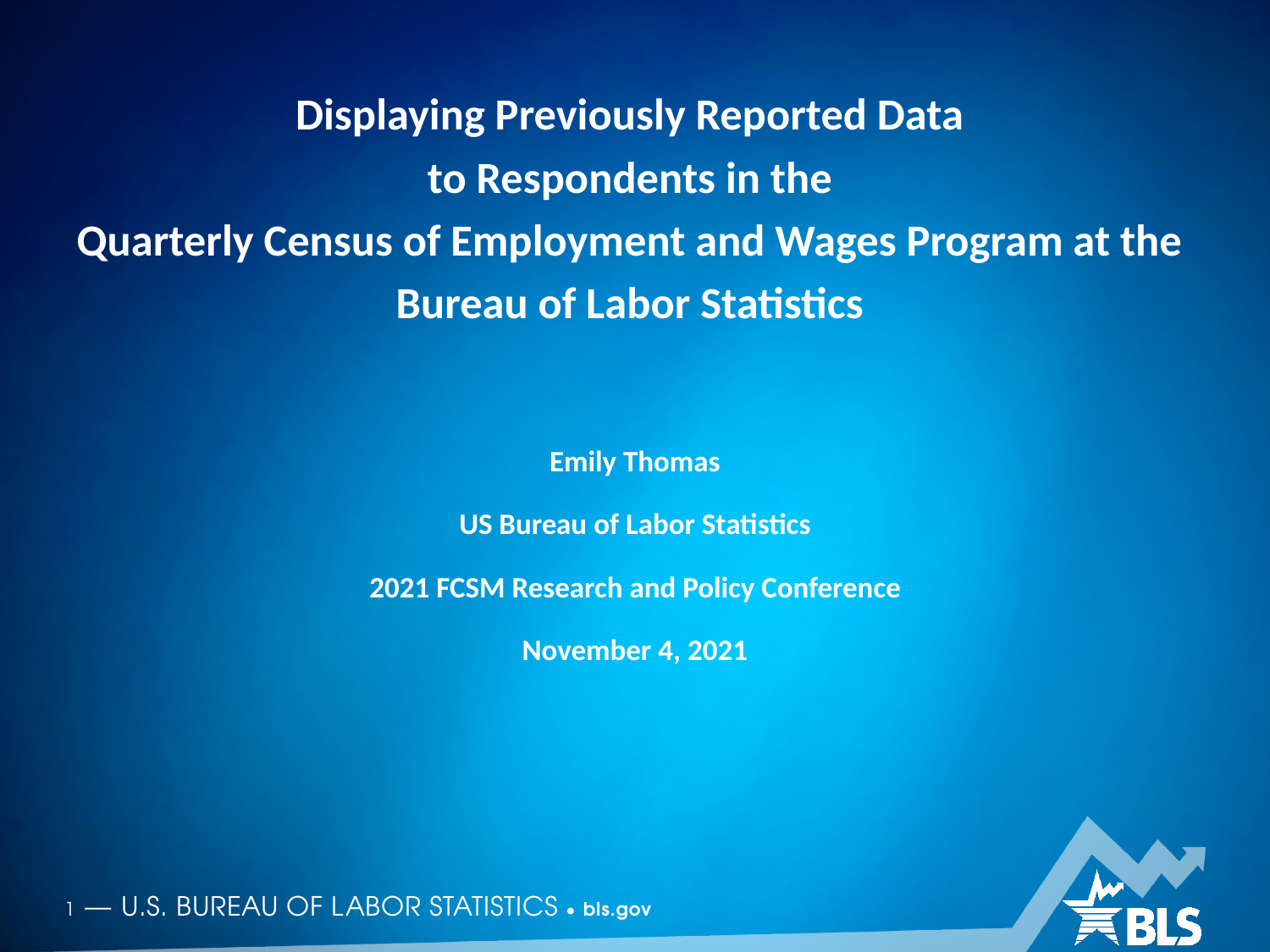

Displaying Previously Reported Data
to Respondents in the
Quarterly Census of Employment and Wages Program at the
Bureau of Labor Statistics

Emily Thomas
US Bureau of Labor Statistics
2021 FCSM Research and Policy Conference
November 4, 2021